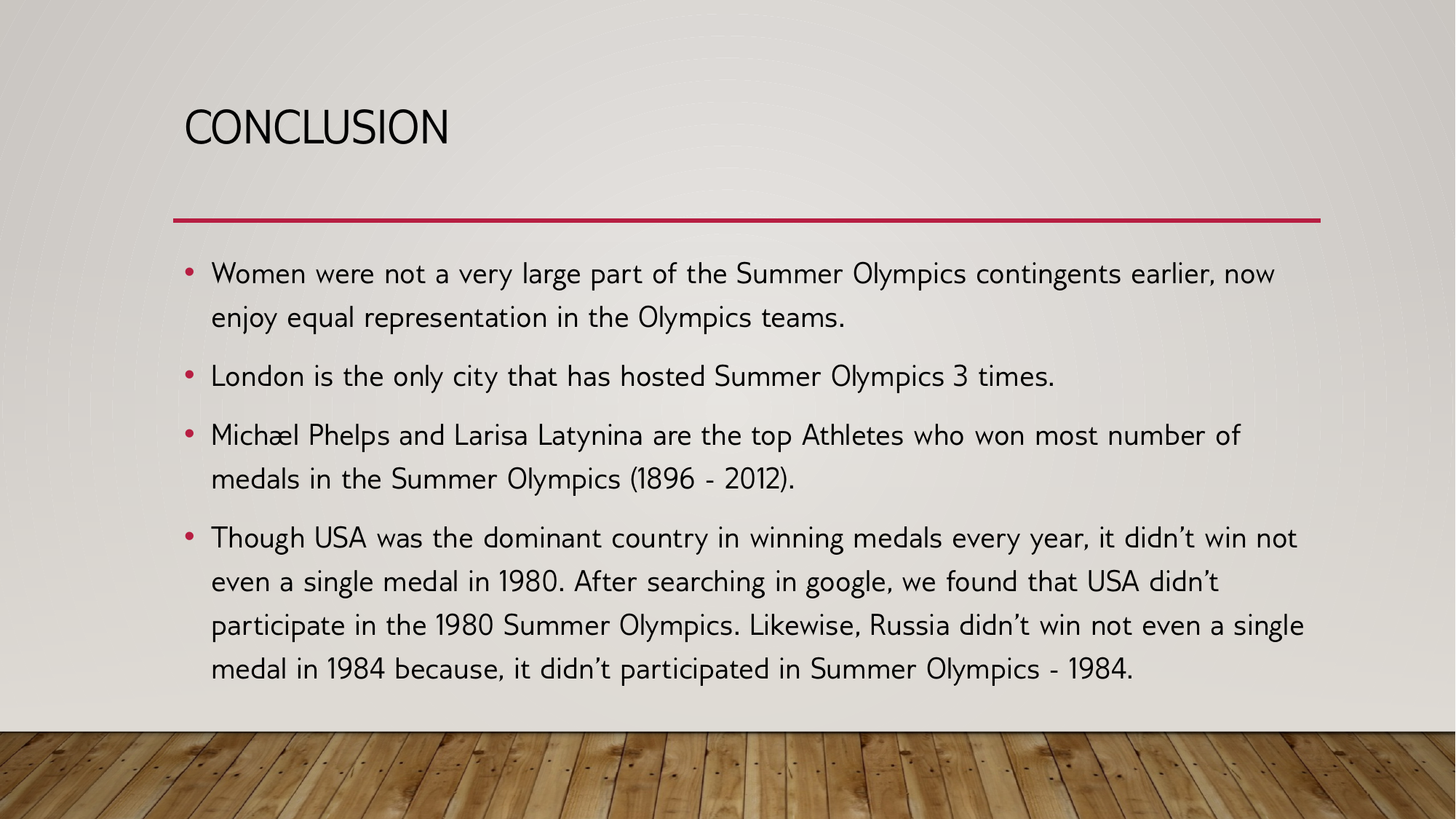

# Conclusion
Women were not a very large part of the Summer Olympics contingents earlier, now enjoy equal representation in the Olympics teams.
London is the only city that has hosted Summer Olympics 3 times.
Michael Phelps and Larisa Latynina are the top Athletes who won most number of medals in the Summer Olympics (1896 - 2012).
Though USA was the dominant country in winning medals every year, it didn’t win not even a single medal in 1980. After searching in google, we found that USA didn’t participate in the 1980 Summer Olympics. Likewise, Russia didn’t win not even a single medal in 1984 because, it didn’t participated in Summer Olympics - 1984.